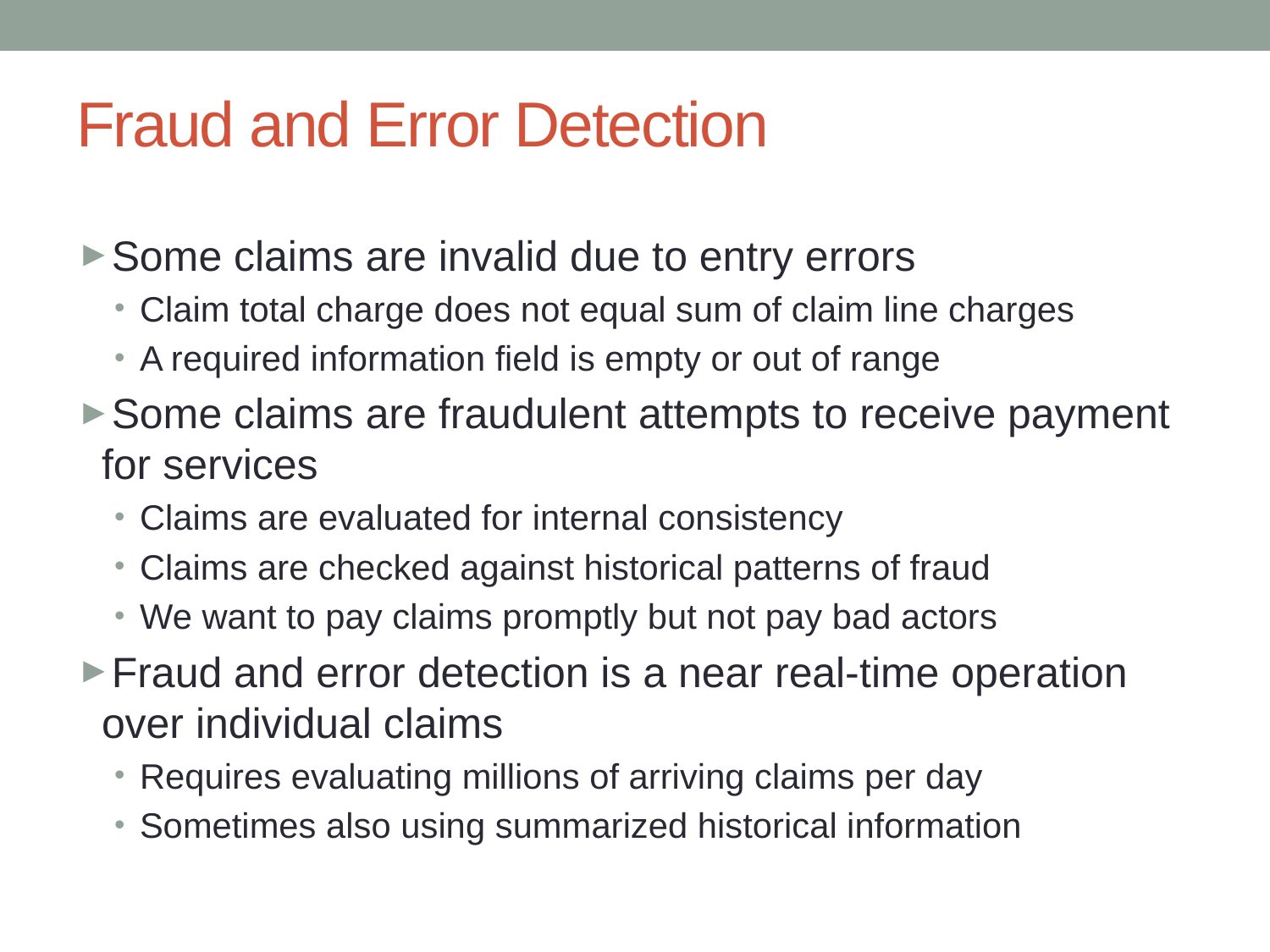

# Fraud and Error Detection
Some claims are invalid due to entry errors
Claim total charge does not equal sum of claim line charges
A required information field is empty or out of range
Some claims are fraudulent attempts to receive payment for services
Claims are evaluated for internal consistency
Claims are checked against historical patterns of fraud
We want to pay claims promptly but not pay bad actors
Fraud and error detection is a near real-time operation over individual claims
Requires evaluating millions of arriving claims per day
Sometimes also using summarized historical information